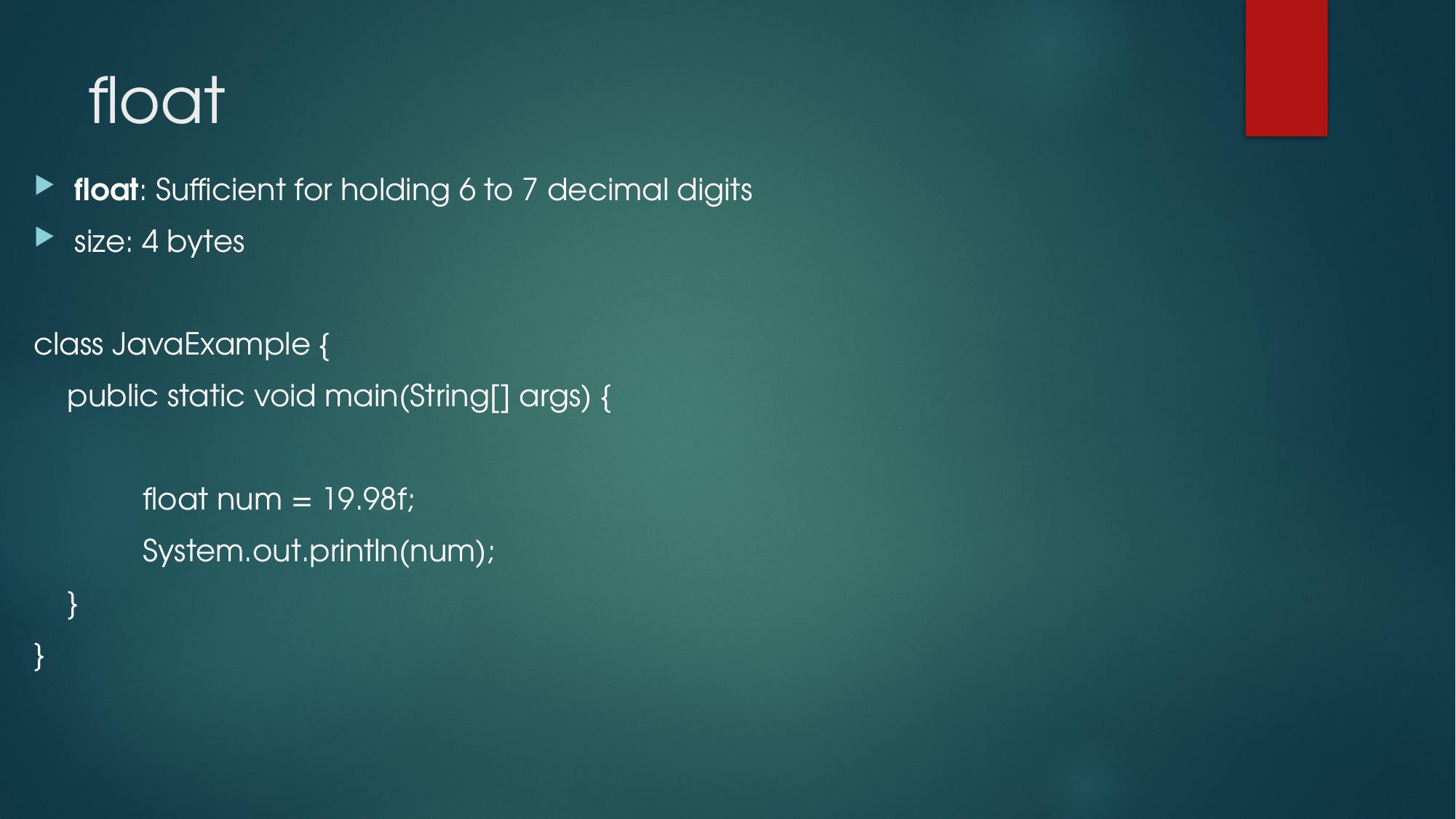

# float
float: Sufficient for holding 6 to 7 decimal digits
size: 4 bytes

class JavaExample {
    public static void main(String[] args) {

    	float num = 19.98f;
    	System.out.println(num);
    }
}